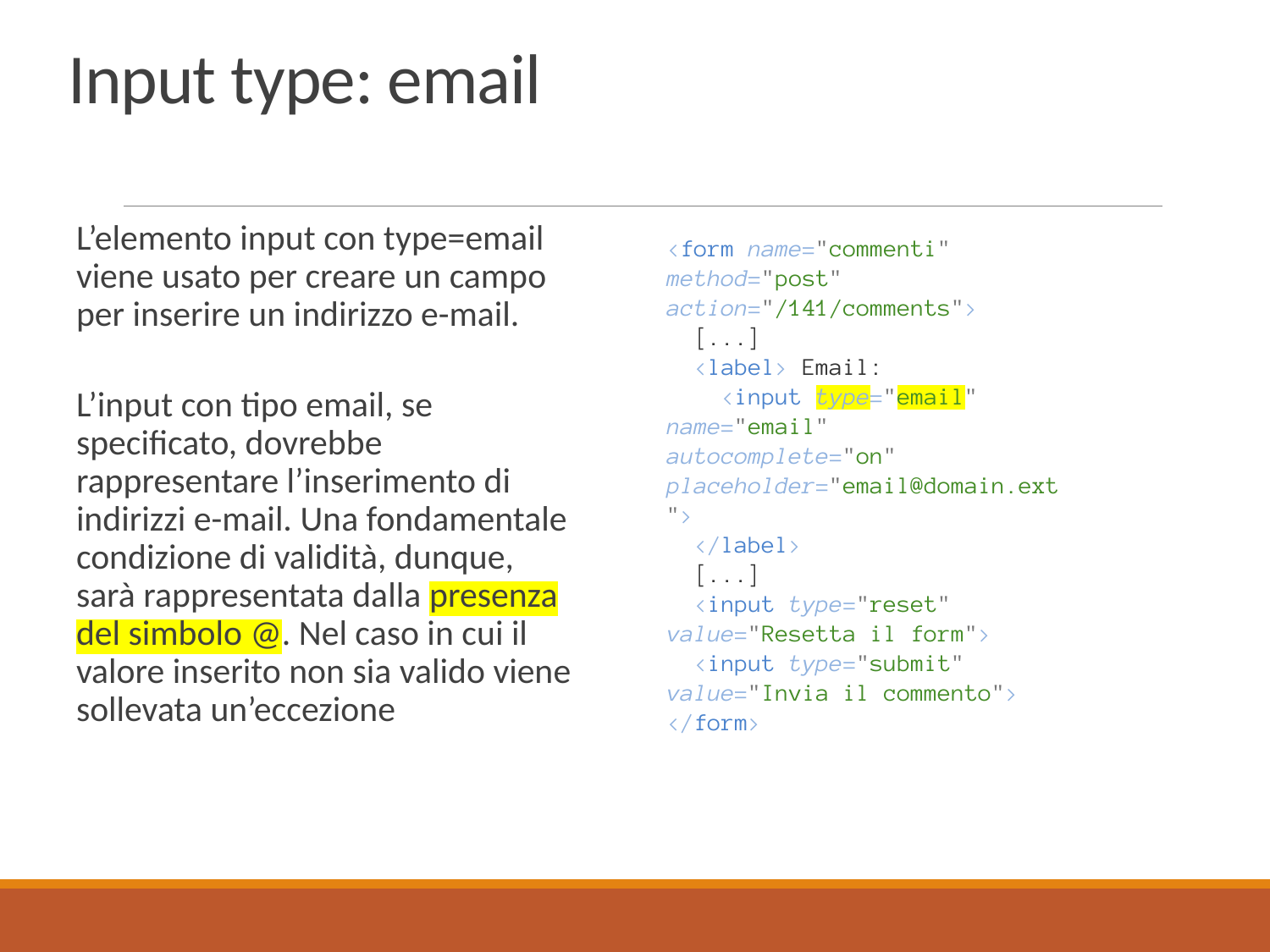

# Input type: email
L’elemento input con type=email viene usato per creare un campo per inserire un indirizzo e-mail.

L’input con tipo email, se specificato, dovrebbe rappresentare l’inserimento di indirizzi e-mail. Una fondamentale condizione di validità, dunque, sarà rappresentata dalla presenza del simbolo @. Nel caso in cui il valore inserito non sia valido viene sollevata un’eccezione
<form name="commenti" method="post" action="/141/comments">
  [...]
  <label> Email:
    <input type="email" name="email" autocomplete="on" placeholder="email@domain.ext">
  </label>
  [...]
  <input type="reset"  value="Resetta il form">
  <input type="submit" value="Invia il commento">
</form>